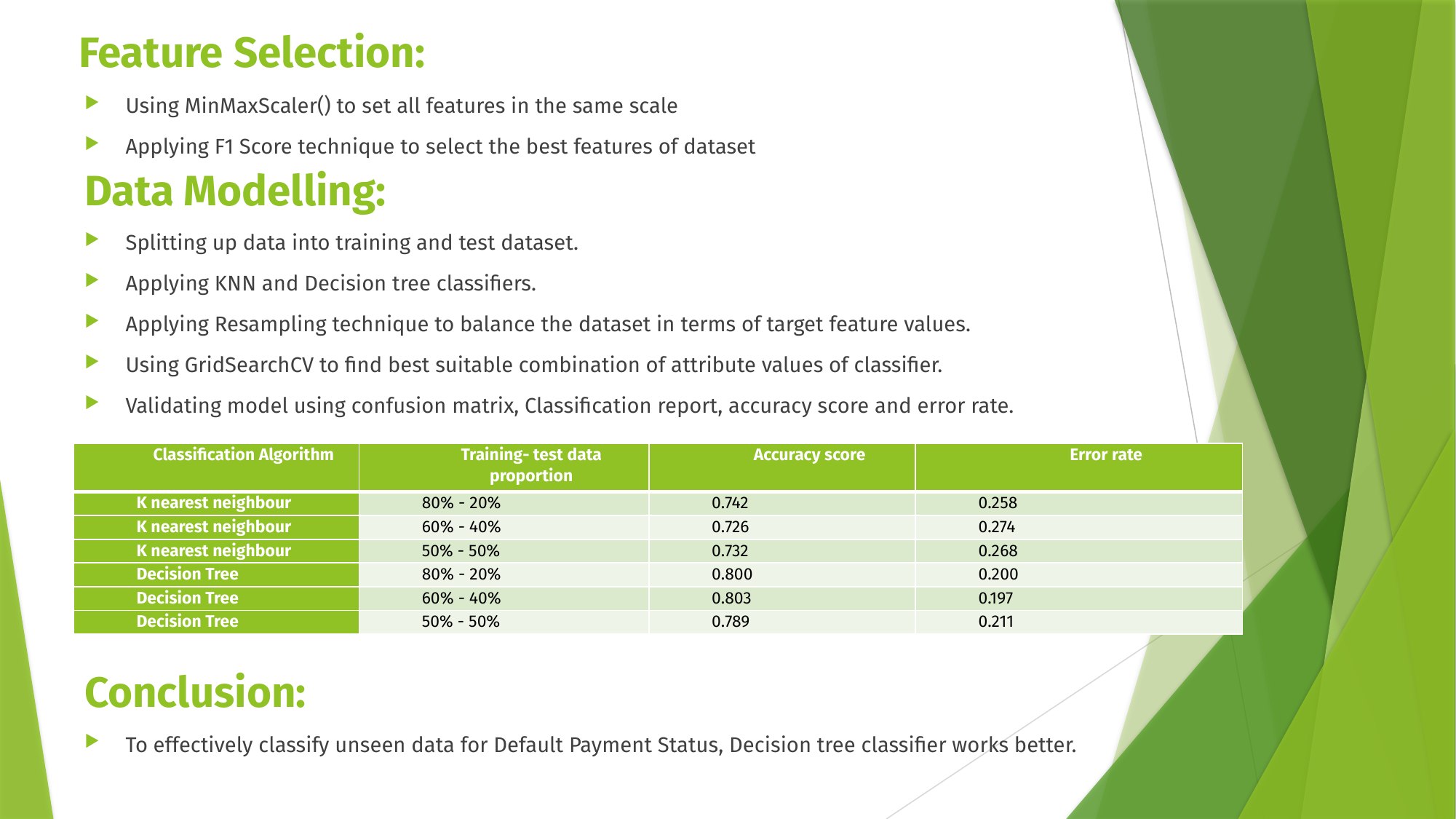

# Feature Selection:
Using MinMaxScaler() to set all features in the same scale
Applying F1 Score technique to select the best features of dataset
Data Modelling:
Splitting up data into training and test dataset.
Applying KNN and Decision tree classifiers.
Applying Resampling technique to balance the dataset in terms of target feature values.
Using GridSearchCV to find best suitable combination of attribute values of classifier.
Validating model using confusion matrix, Classification report, accuracy score and error rate.

Conclusion:
To effectively classify unseen data for Default Payment Status, Decision tree classifier works better.

| Classification Algorithm | Training- test data proportion | Accuracy score | Error rate |
| --- | --- | --- | --- |
| K nearest neighbour | 80% - 20% | 0.742 | 0.258 |
| K nearest neighbour | 60% - 40% | 0.726 | 0.274 |
| K nearest neighbour | 50% - 50% | 0.732 | 0.268 |
| Decision Tree | 80% - 20% | 0.800 | 0.200 |
| Decision Tree | 60% - 40% | 0.803 | 0.197 |
| Decision Tree | 50% - 50% | 0.789 | 0.211 |